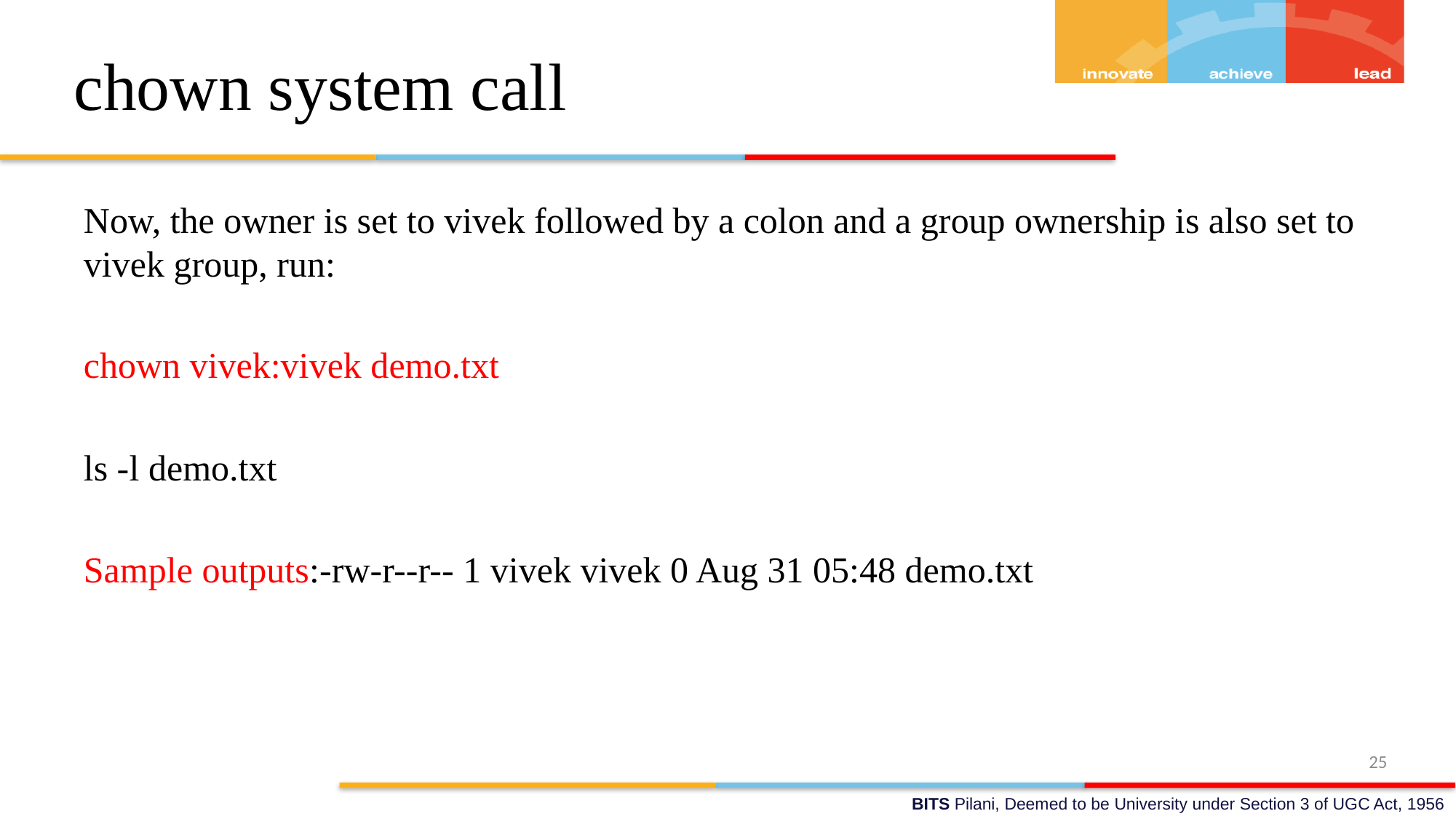

# chown system call
Now, the owner is set to vivek followed by a colon and a group ownership is also set to vivek group, run:

chown vivek:vivek demo.txt

ls -l demo.txt

Sample outputs:-rw-r--r-- 1 vivek vivek 0 Aug 31 05:48 demo.txt

25